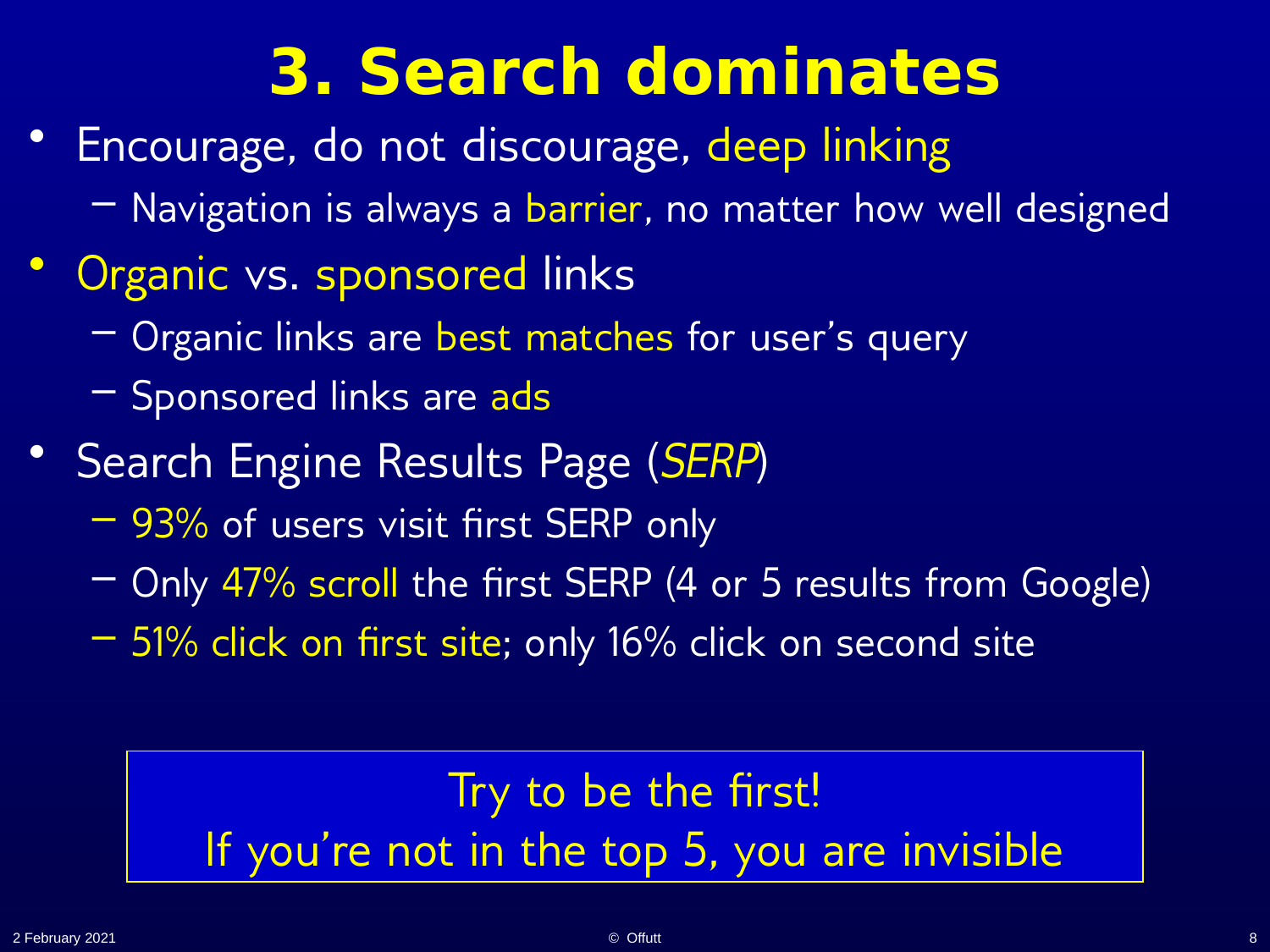

# 3. Search dominates
Encourage, do not discourage, deep linking
Navigation is always a barrier, no matter how well designed
Organic vs. sponsored links
Organic links are best matches for user’s query
Sponsored links are ads
Search Engine Results Page (SERP)
93% of users visit first SERP only
Only 47% scroll the first SERP (4 or 5 results from Google)
51% click on first site; only 16% click on second site
Try to be the first!
If you’re not in the top 5, you are invisible
2 February 2021
©  Offutt
8